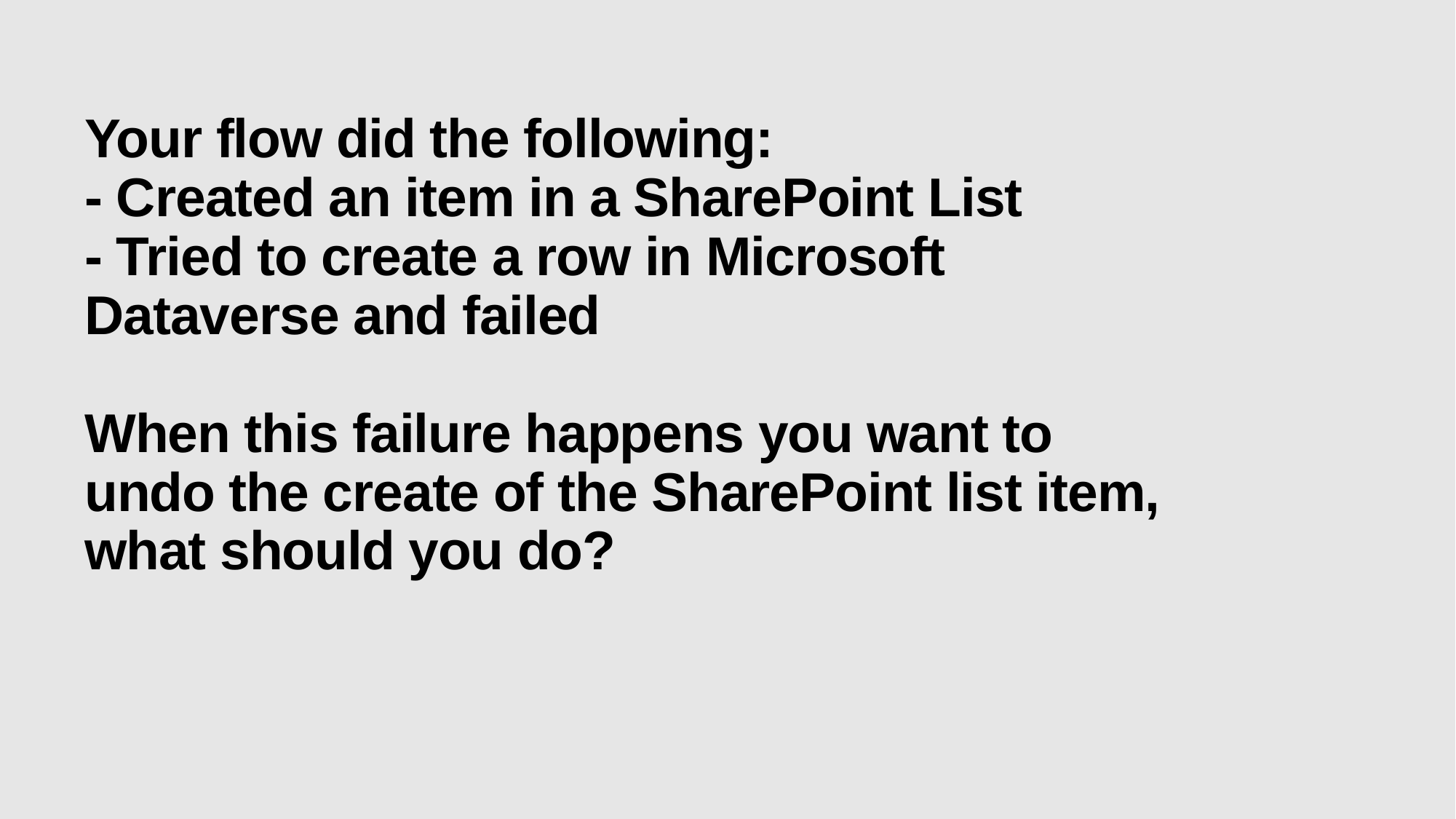

# Your flow did the following: - Created an item in a SharePoint List - Tried to create a row in Microsoft Dataverse and failed When this failure happens you want to undo the create of the SharePoint list item, what should you do?